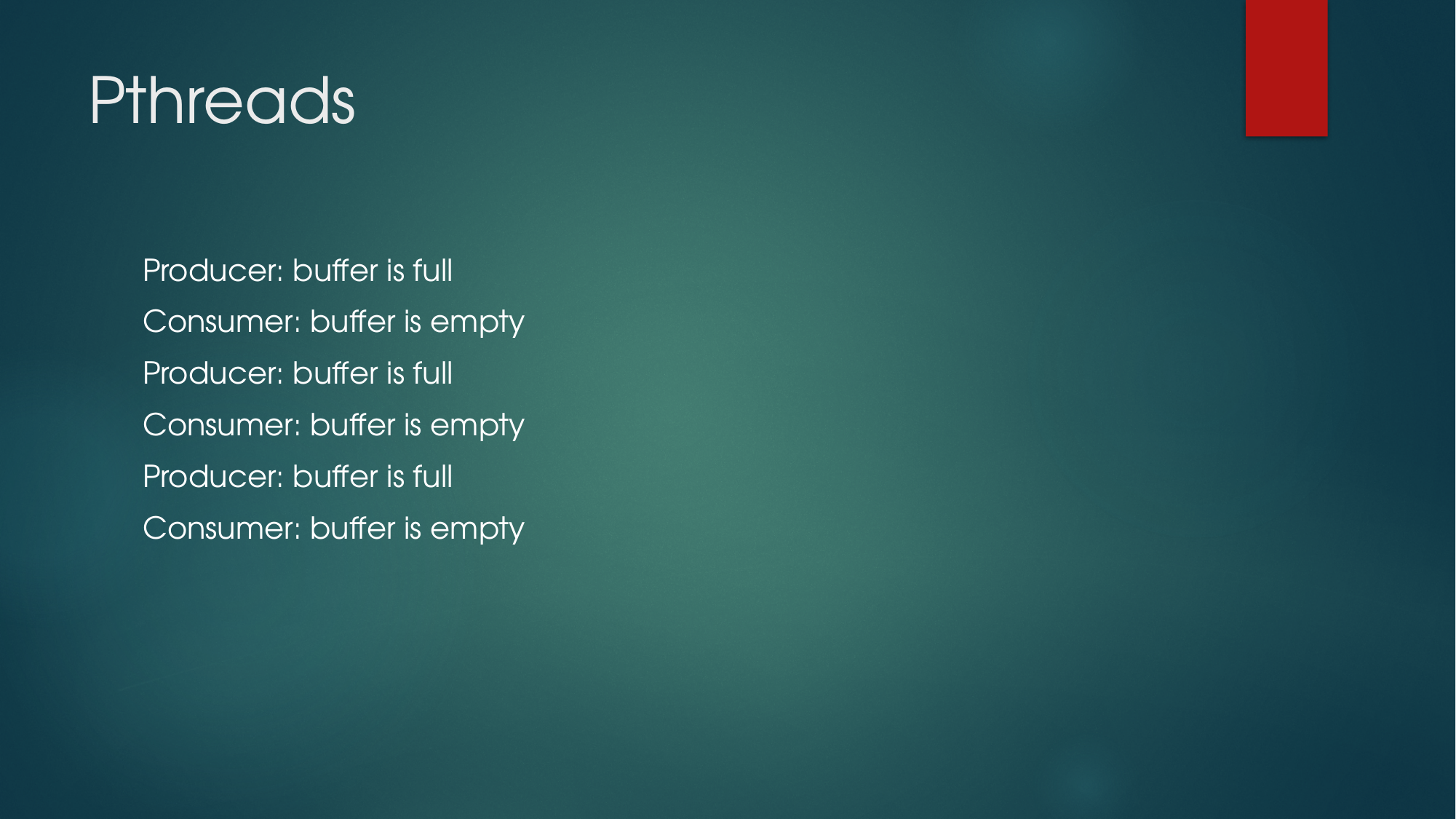

# Pthreads
Producer: buffer is full
Consumer: buffer is empty
Producer: buffer is full
Consumer: buffer is empty
Producer: buffer is full
Consumer: buffer is empty